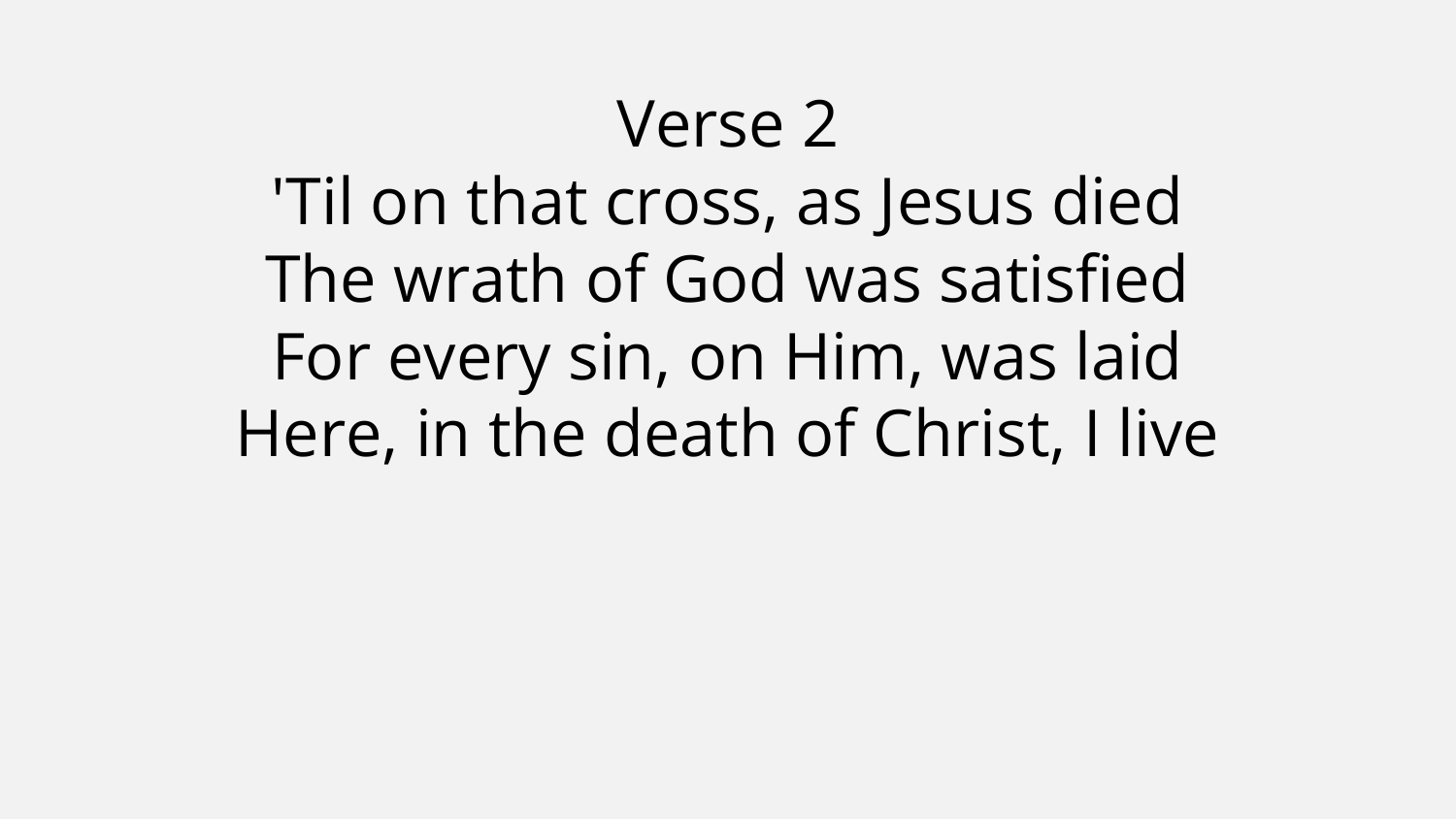

Verse 2
'Til on that cross, as Jesus died
The wrath of God was satisfied
For every sin, on Him, was laid
Here, in the death of Christ, I live